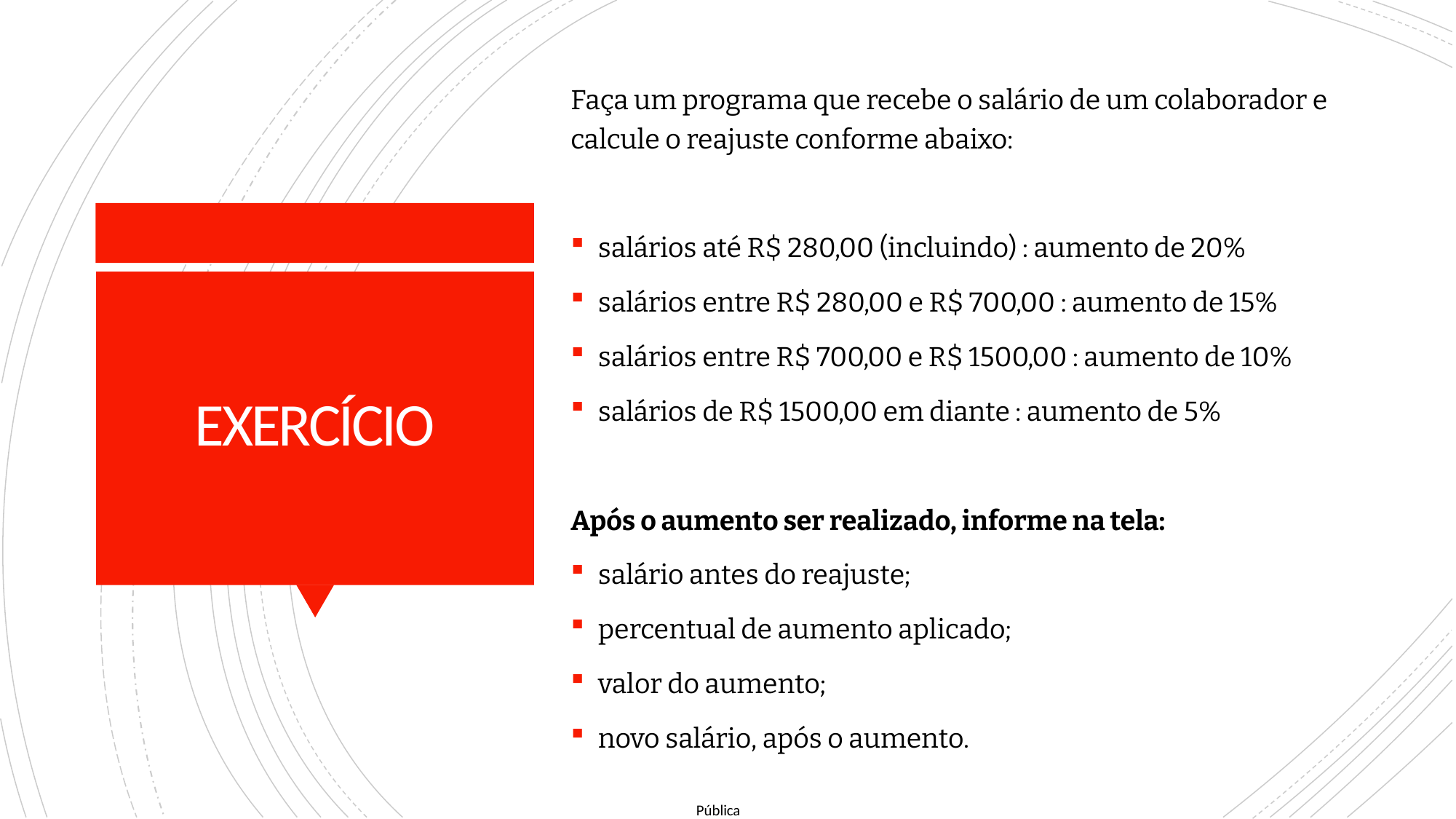

Faça um programa que recebe o salário de um colaborador e calcule o reajuste conforme abaixo:

salários até R$ 280,00 (incluindo) : aumento de 20%
salários entre R$ 280,00 e R$ 700,00 : aumento de 15%
salários entre R$ 700,00 e R$ 1500,00 : aumento de 10%
salários de R$ 1500,00 em diante : aumento de 5%

Após o aumento ser realizado, informe na tela:
salário antes do reajuste;
percentual de aumento aplicado;
valor do aumento;
novo salário, após o aumento.
# EXERCÍCIO